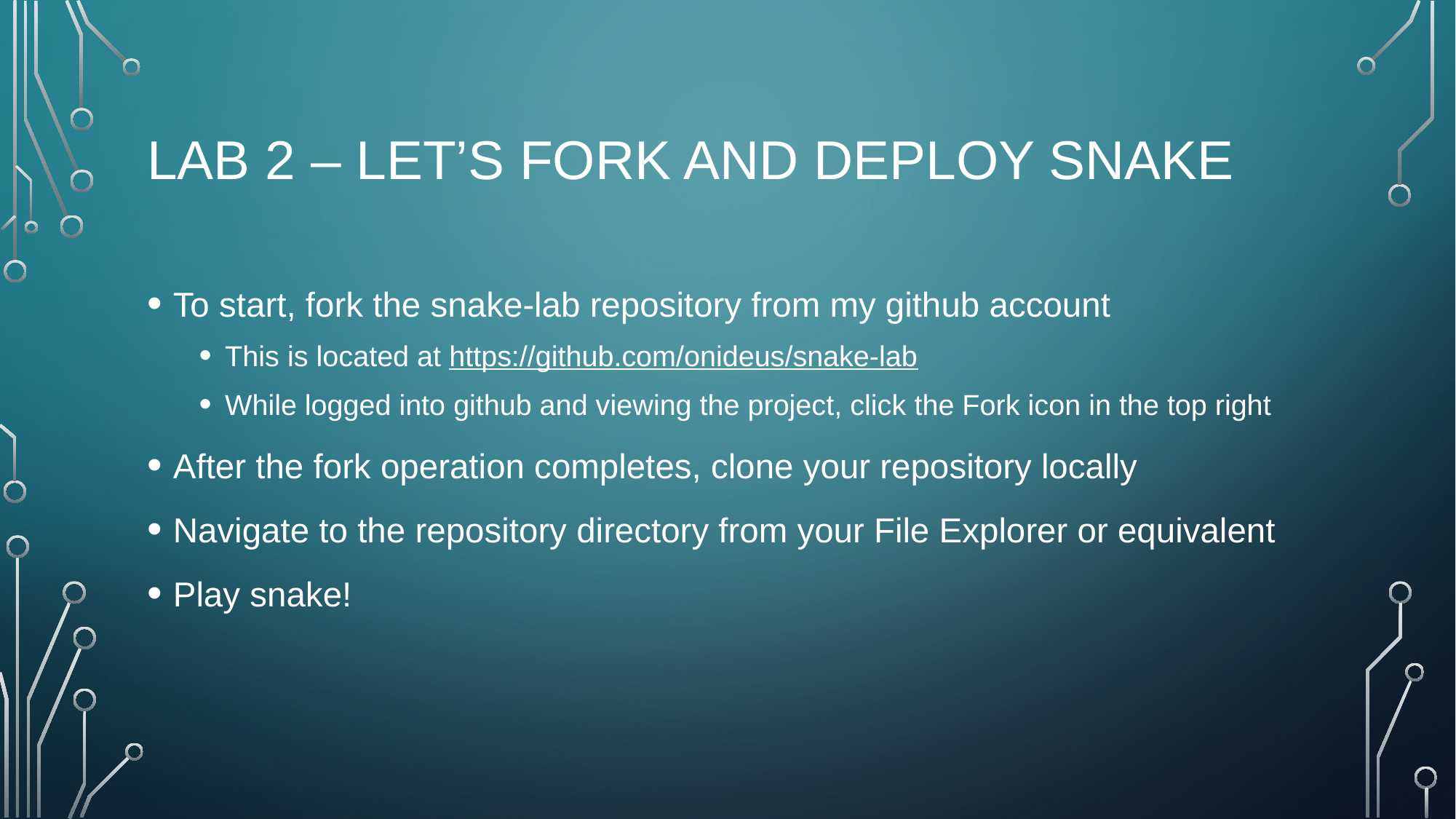

# Lab 2 – let’s fork and Deploy snake
To start, fork the snake-lab repository from my github account
This is located at https://github.com/onideus/snake-lab
While logged into github and viewing the project, click the Fork icon in the top right
After the fork operation completes, clone your repository locally
Navigate to the repository directory from your File Explorer or equivalent
Play snake!